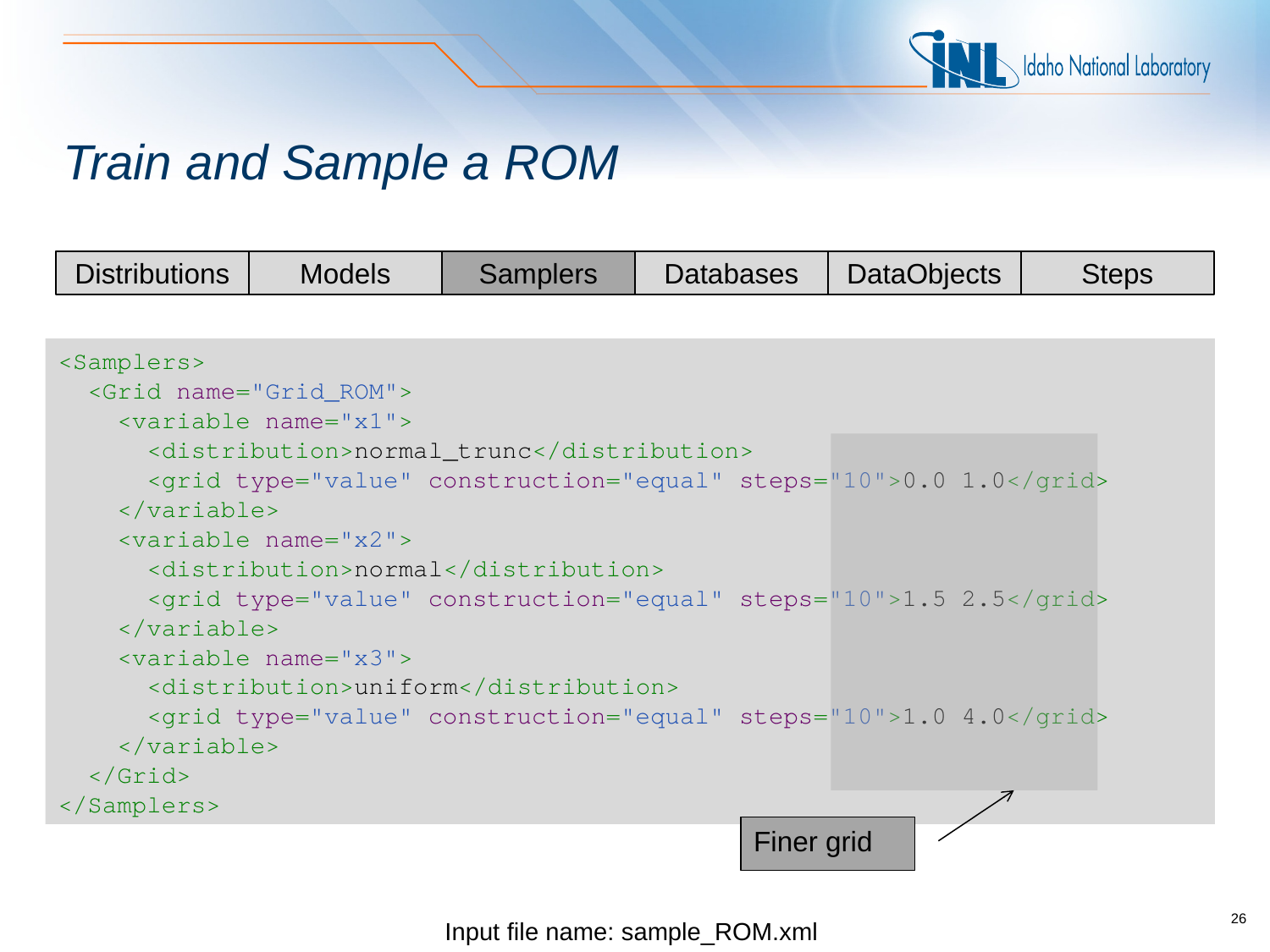

# Train and Sample a ROM
Distributions
Models
Samplers
Databases
DataObjects
Steps
<Samplers>
  <Grid name="Grid_ROM">
    <variable name="x1">
      <distribution>normal_trunc</distribution>
      <grid type="value" construction="equal" steps="10">0.0 1.0</grid>
    </variable>
    <variable name="x2">
      <distribution>normal</distribution>
      <grid type="value" construction="equal" steps="10">1.5 2.5</grid>
    </variable>
    <variable name="x3">
      <distribution>uniform</distribution>
      <grid type="value" construction="equal" steps="10">1.0 4.0</grid>
    </variable>
  </Grid>
</Samplers>

Finer grid
Input file name: sample_ROM.xml
26